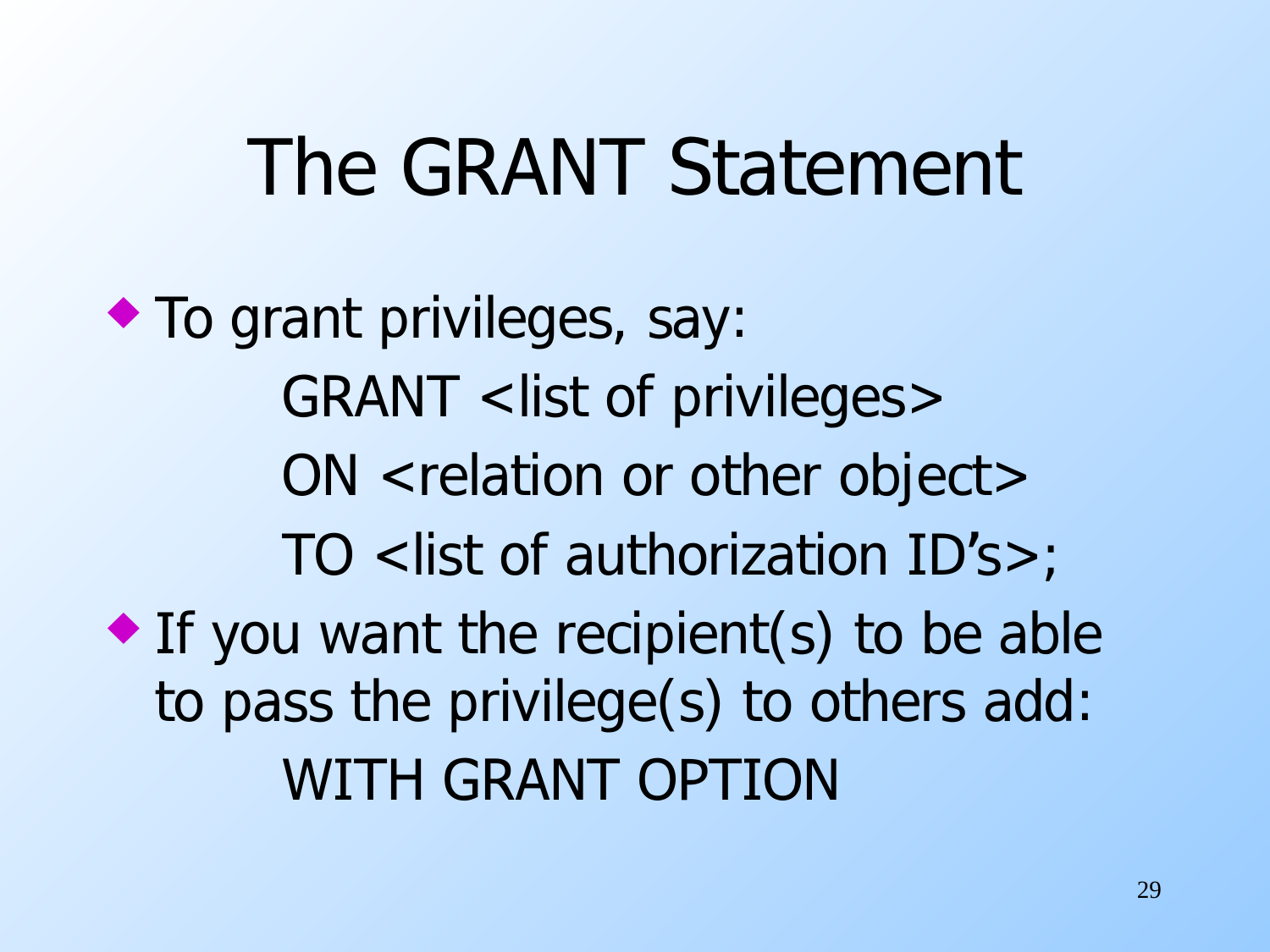

# The GRANT Statement
To grant privileges, say:
		GRANT <list of privileges>
		ON <relation or other object>
		TO <list of authorization ID’s>;
If you want the recipient(s) to be able to pass the privilege(s) to others add:
		WITH GRANT OPTION
29